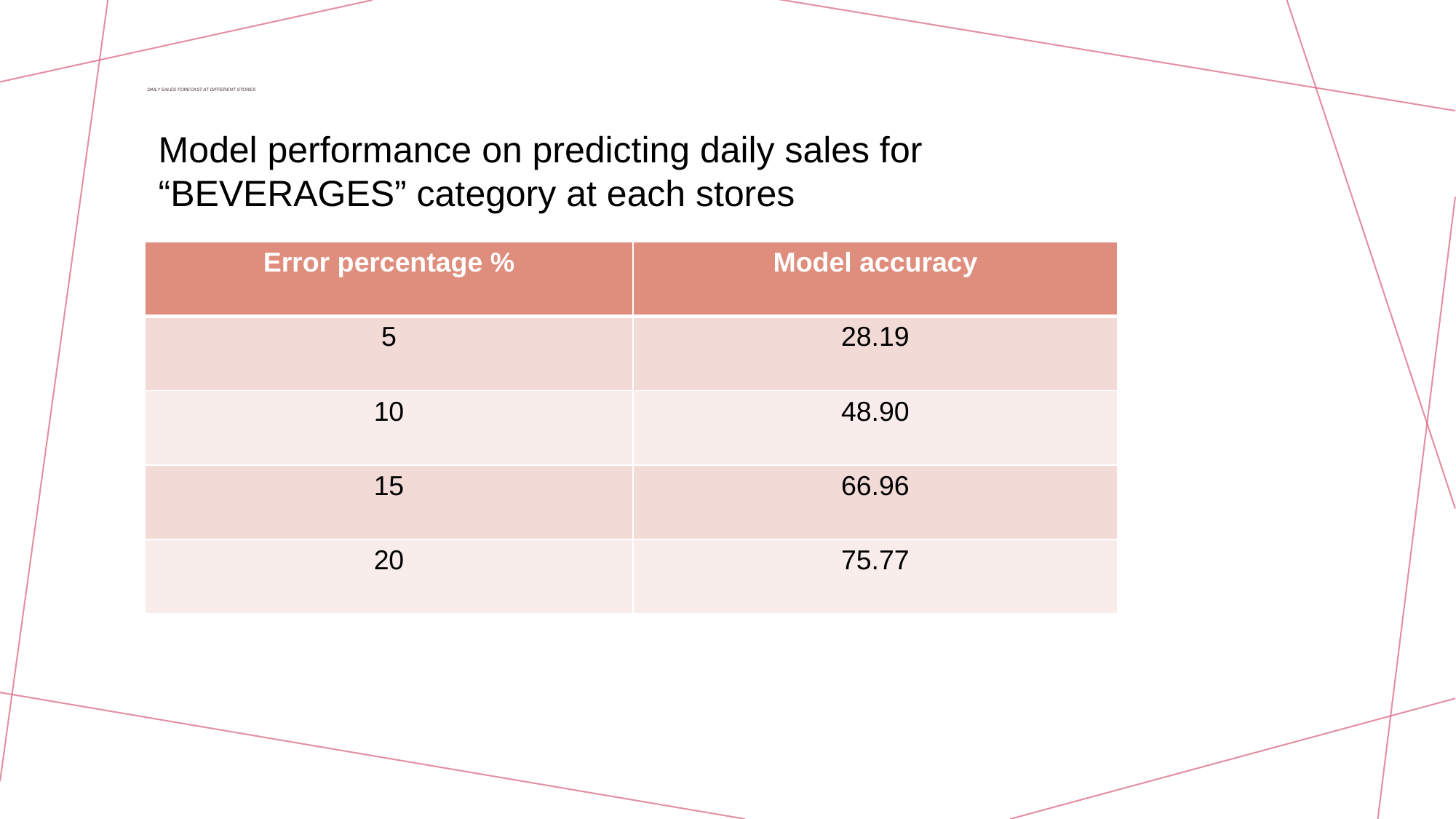

# Daily sales forecast at different stores
Model performance on predicting daily sales for “BEVERAGES” category at each stores
| Error percentage % | Model accuracy |
| --- | --- |
| 5 | 28.19 |
| 10 | 48.90 |
| 15 | 66.96 |
| 20 | 75.77 |